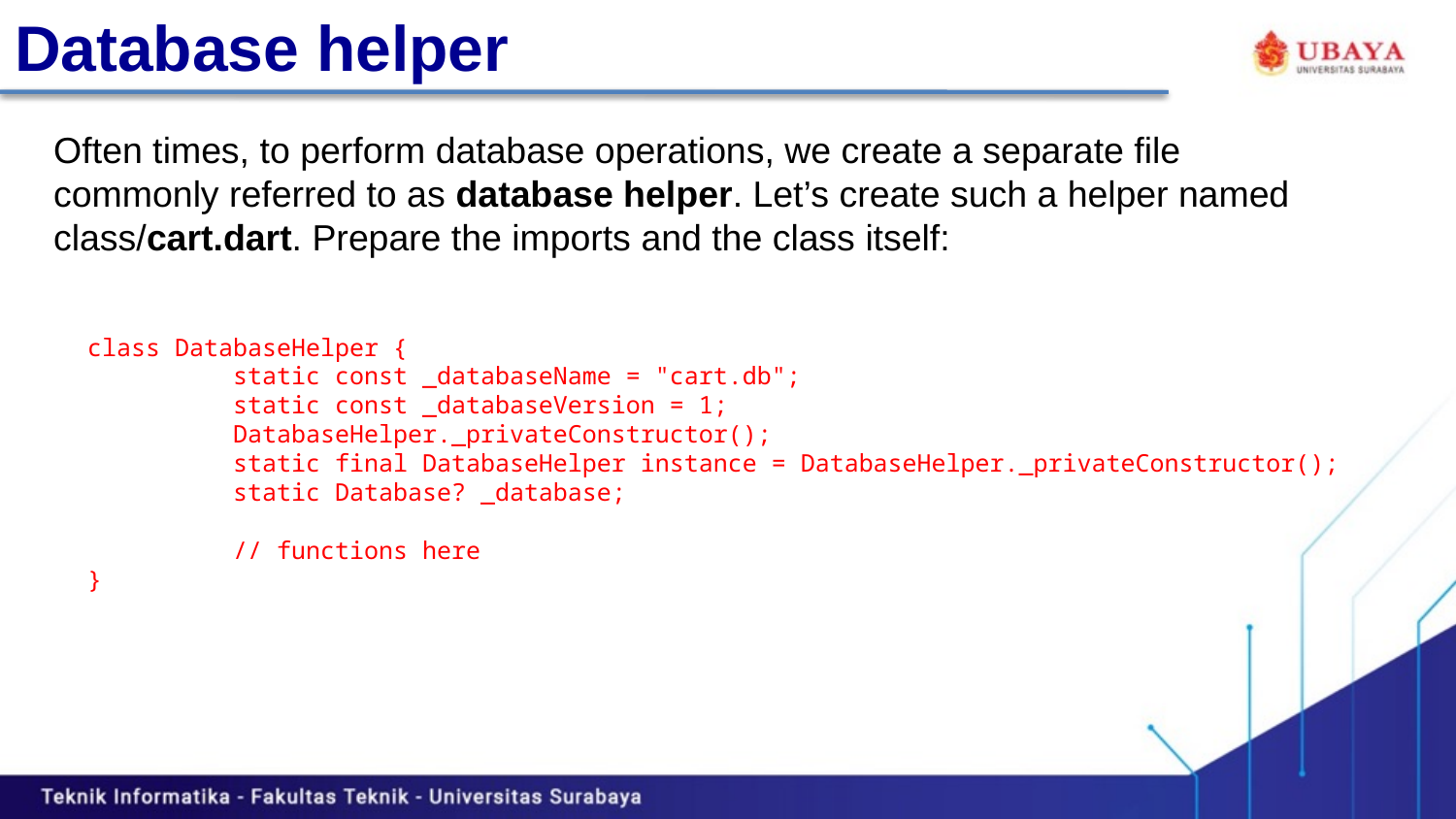

# Database helper

Often times, to perform database operations, we create a separate file commonly referred to as database helper. Let’s create such a helper named class/cart.dart. Prepare the imports and the class itself:
class DatabaseHelper {
	static const _databaseName = "cart.db";
	static const _databaseVersion = 1;
	DatabaseHelper._privateConstructor();
	static final DatabaseHelper instance = DatabaseHelper._privateConstructor();
	static Database? _database;
	// functions here
}